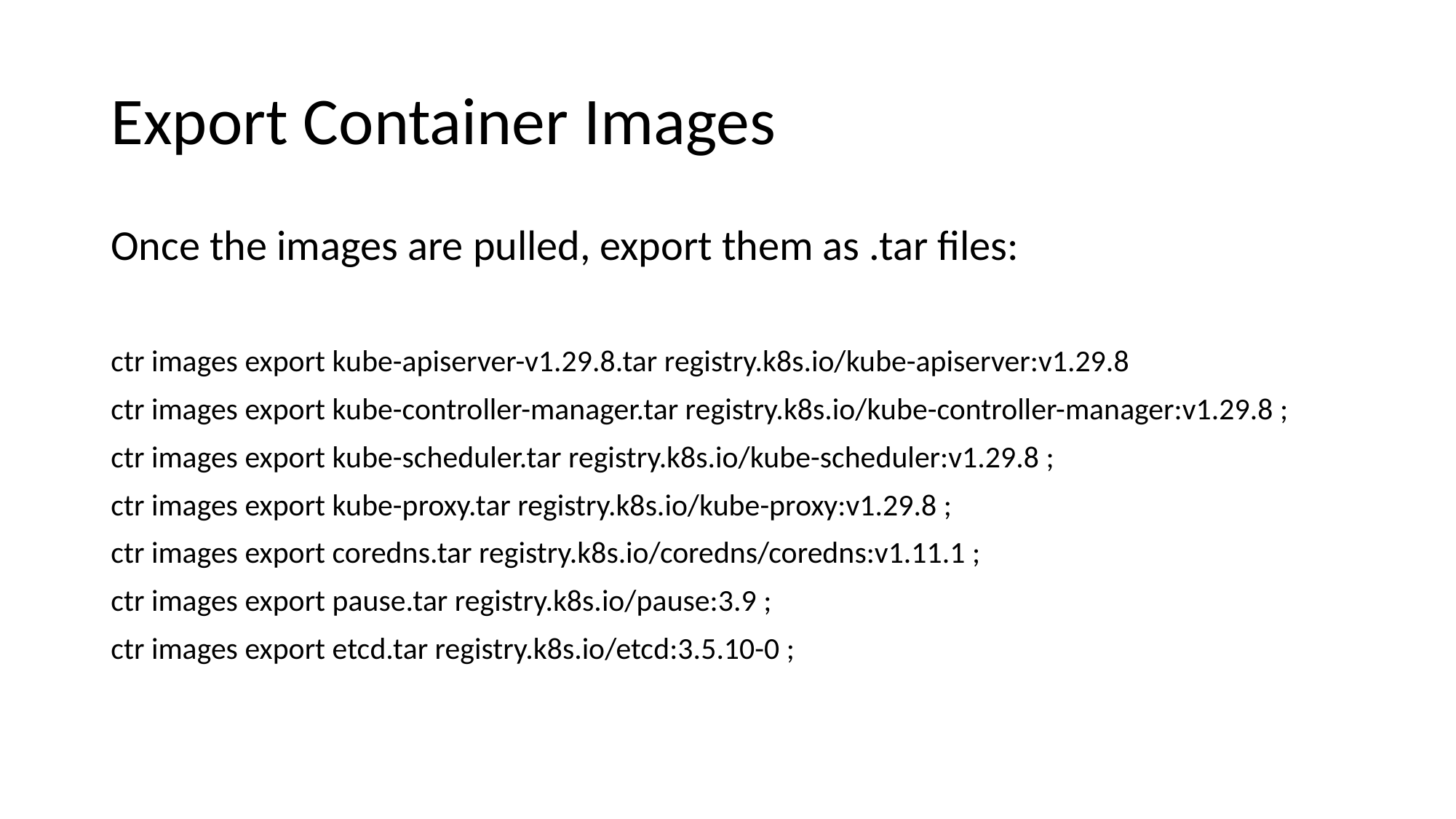

# Export Container Images
Once the images are pulled, export them as .tar files:

ctr images export kube-apiserver-v1.29.8.tar registry.k8s.io/kube-apiserver:v1.29.8
ctr images export kube-controller-manager.tar registry.k8s.io/kube-controller-manager:v1.29.8 ;
ctr images export kube-scheduler.tar registry.k8s.io/kube-scheduler:v1.29.8 ;
ctr images export kube-proxy.tar registry.k8s.io/kube-proxy:v1.29.8 ;
ctr images export coredns.tar registry.k8s.io/coredns/coredns:v1.11.1 ;
ctr images export pause.tar registry.k8s.io/pause:3.9 ;
ctr images export etcd.tar registry.k8s.io/etcd:3.5.10-0 ;